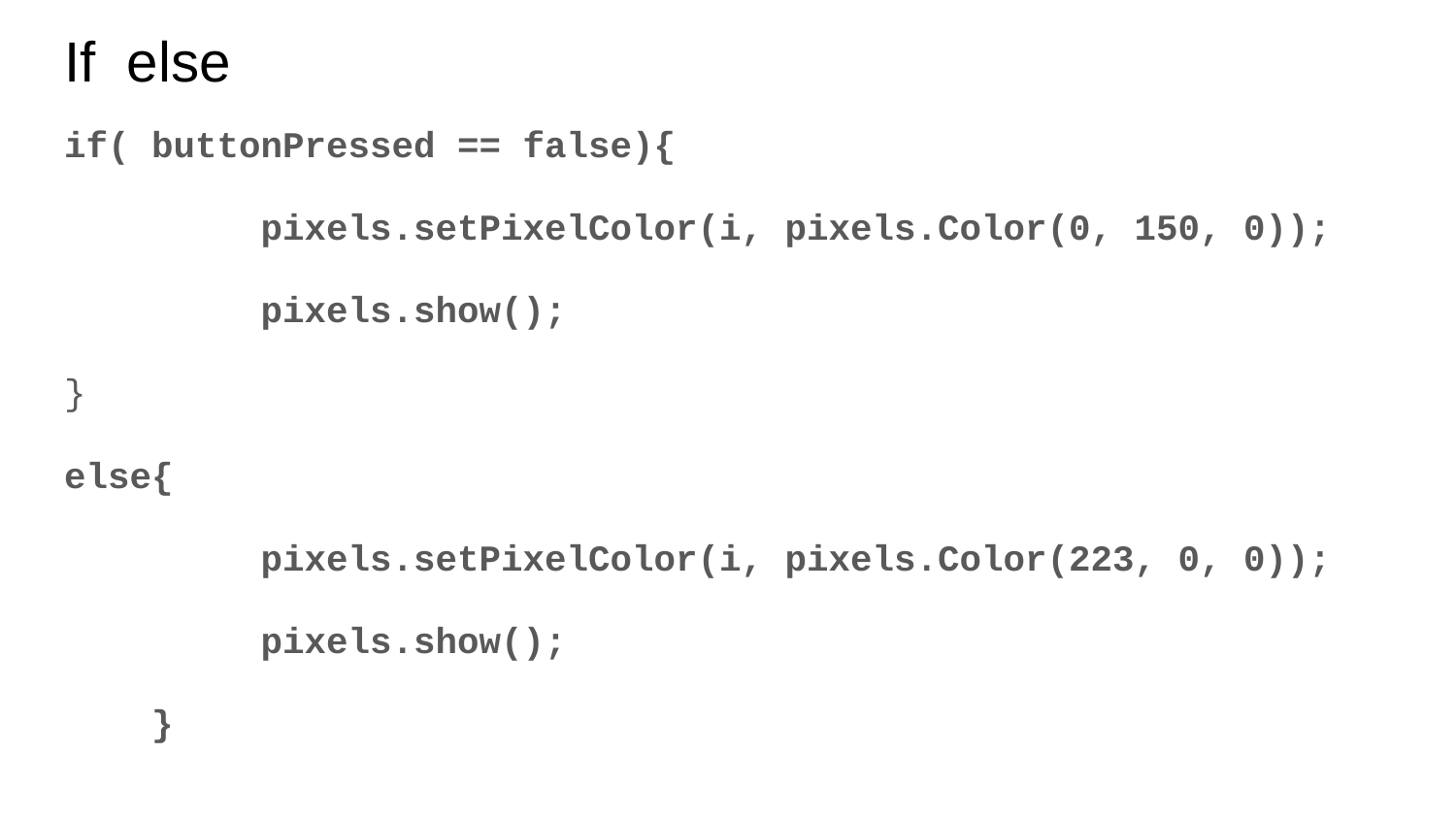

# If  else
if( buttonPressed == false){
         pixels.setPixelColor(i, pixels.Color(0, 150, 0));
         pixels.show();
}
else{
         pixels.setPixelColor(i, pixels.Color(223, 0, 0));
         pixels.show();
    }